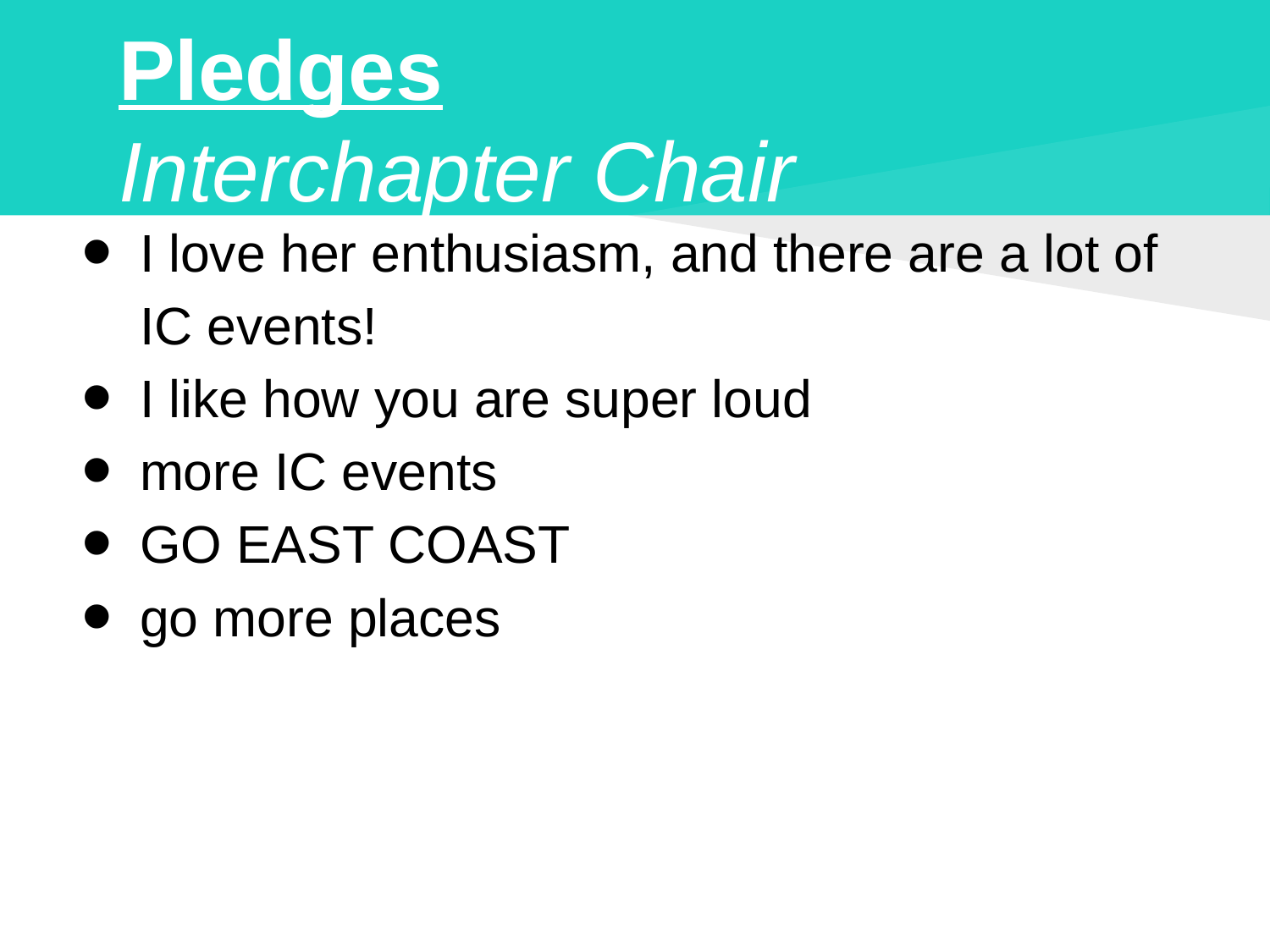

# Pledges
Interchapter Chair
I love her enthusiasm, and there are a lot of IC events!
I like how you are super loud
more IC events
GO EAST COAST
go more places